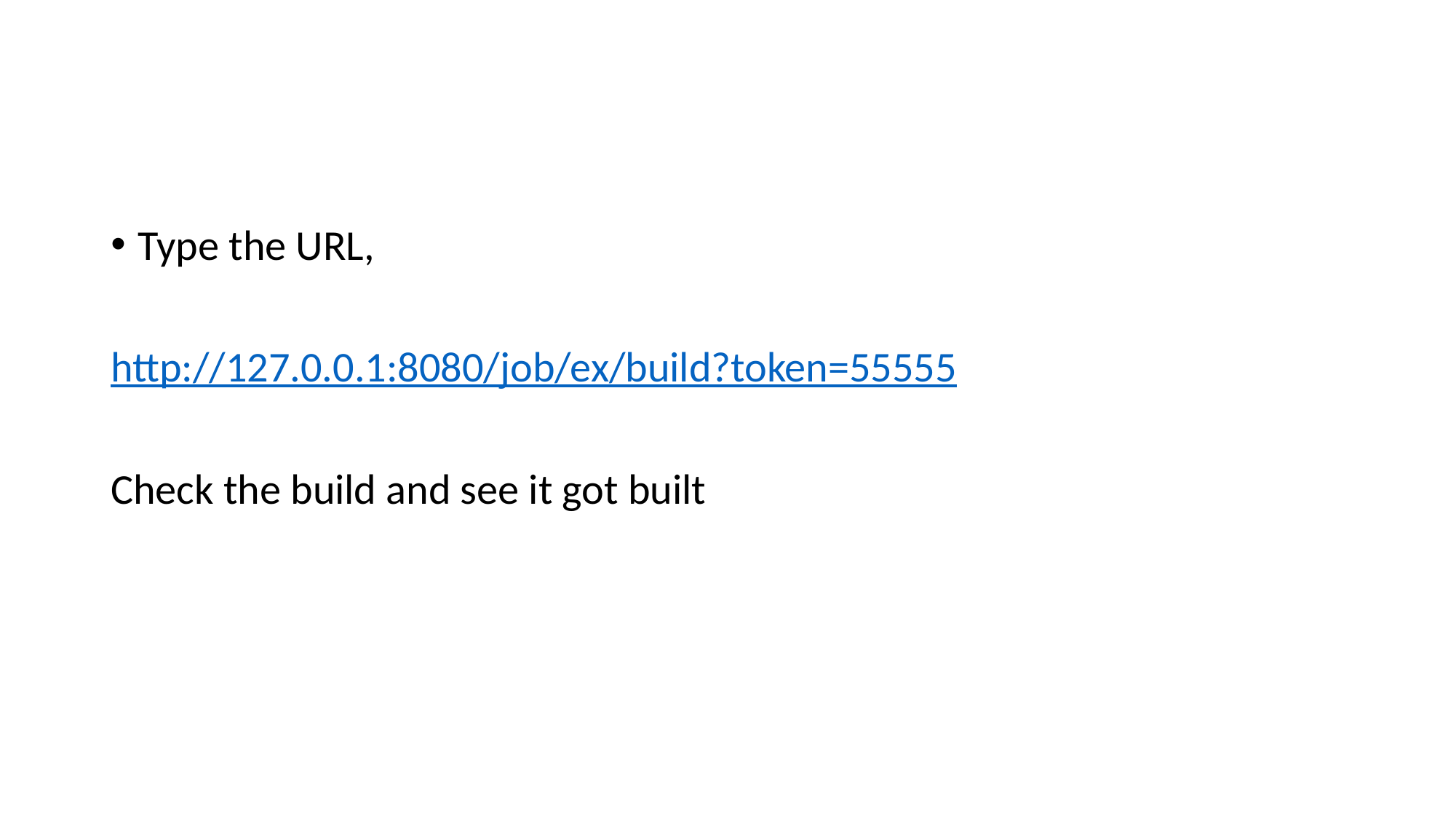

#
Type the URL,

http://127.0.0.1:8080/job/ex/build?token=55555

Check the build and see it got built